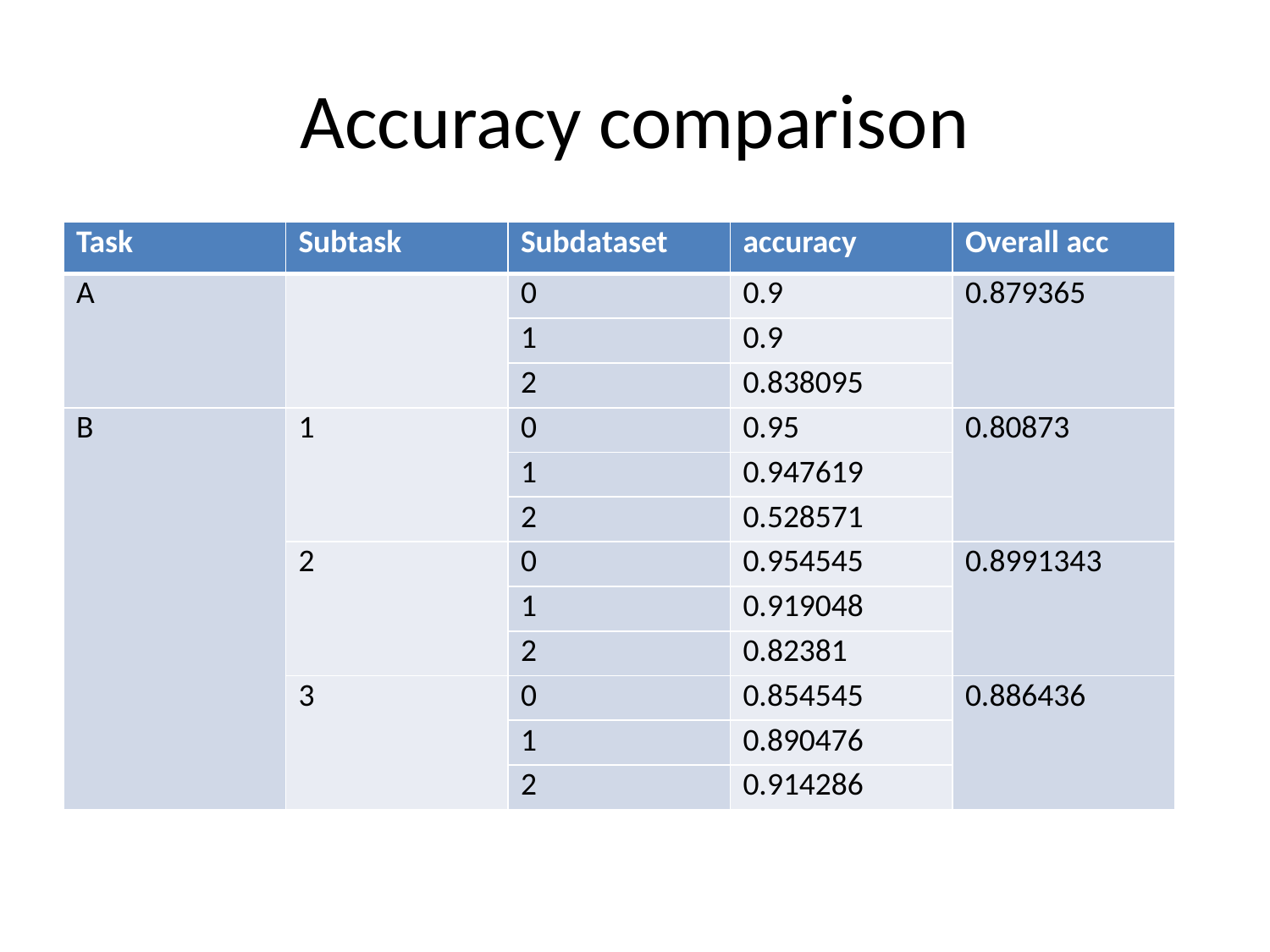

# Accuracy comparison
| Task | Subtask | Subdataset | accuracy | Overall acc |
| --- | --- | --- | --- | --- |
| A |  | 0 | 0.9 | 0.879365 |
|  |  | 1 | 0.9 |  |
|  |  | 2 | 0.838095 |  |
| B | 1 | 0 | 0.95 | 0.80873 |
|  |  | 1 | 0.947619 |  |
|  |  | 2 | 0.528571 |  |
|  | 2 | 0 | 0.954545 | 0.8991343 |
|  |  | 1 | 0.919048 |  |
|  |  | 2 | 0.82381 |  |
|  | 3 | 0 | 0.854545 | 0.886436 |
|  |  | 1 | 0.890476 |  |
|  |  | 2 | 0.914286 |  |